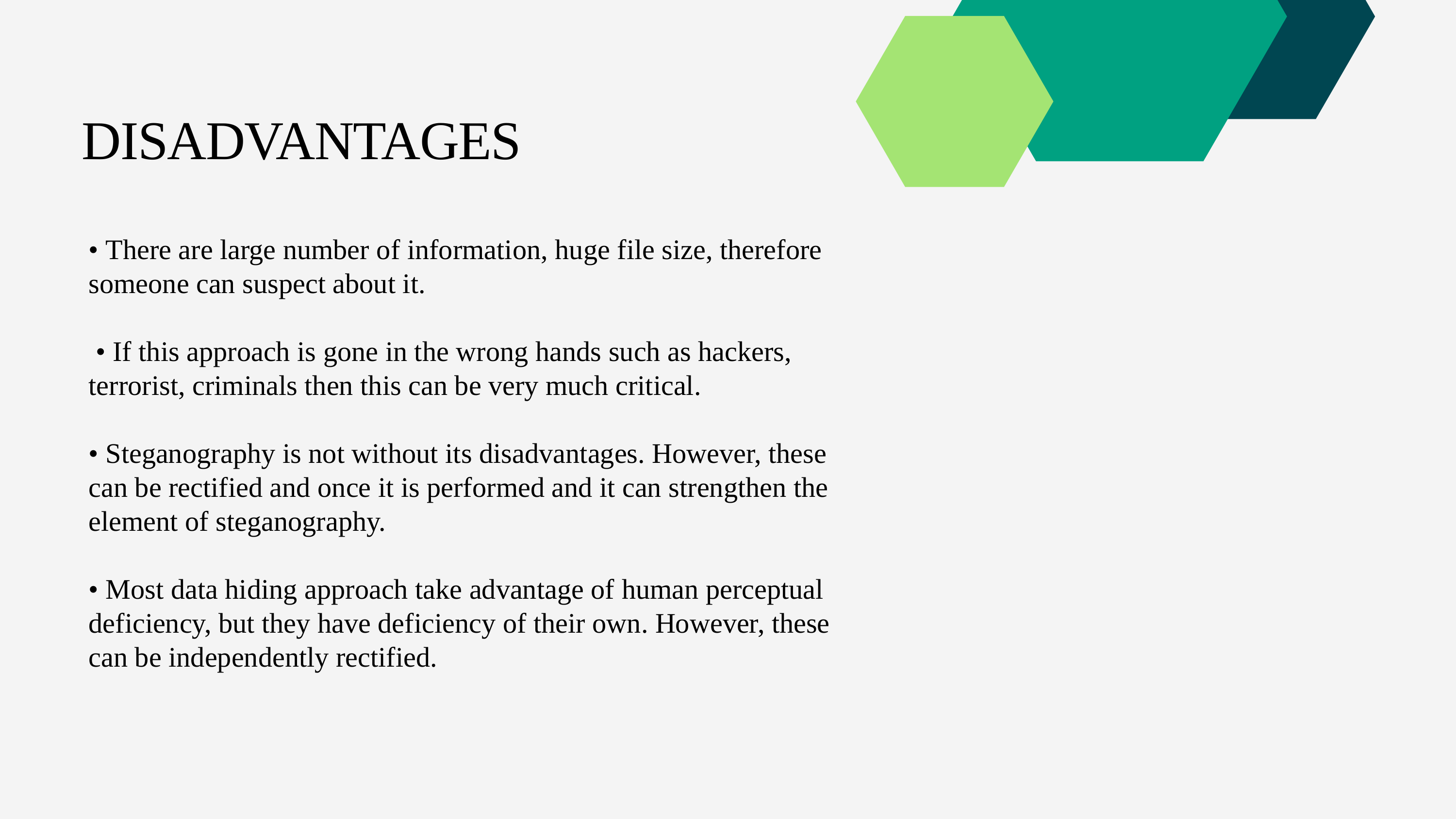

DISADVANTAGES
• There are large number of information, huge file size, therefore someone can suspect about it.

 • If this approach is gone in the wrong hands such as hackers, terrorist, criminals then this can be very much critical.

• Steganography is not without its disadvantages. However, these can be rectified and once it is performed and it can strengthen the element of steganography.

• Most data hiding approach take advantage of human perceptual deficiency, but they have deficiency of their own. However, these can be independently rectified.